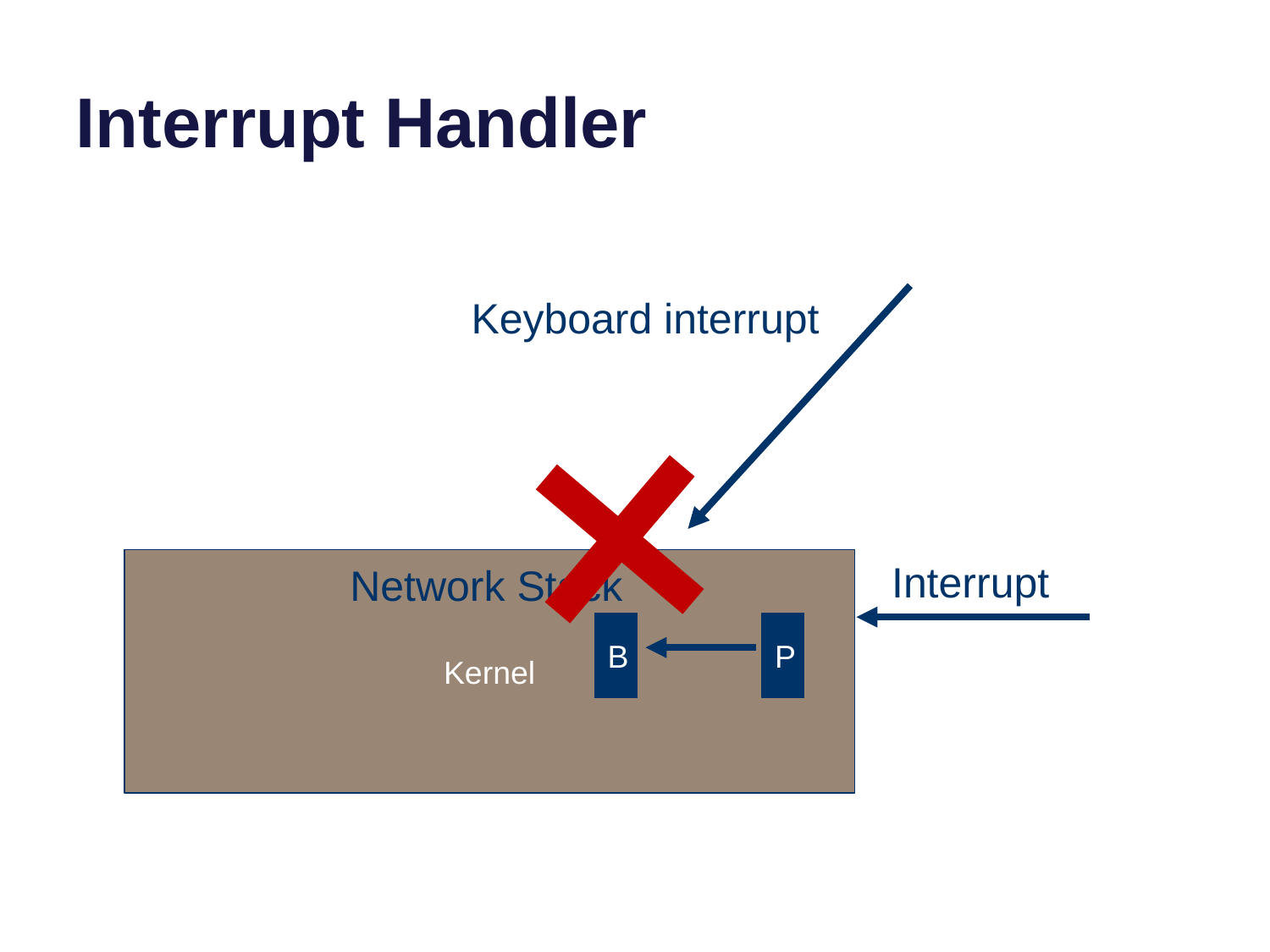

# Interrupt Handler
Keyboard interrupt

Kernel
Interrupt
Network Stack
B
P